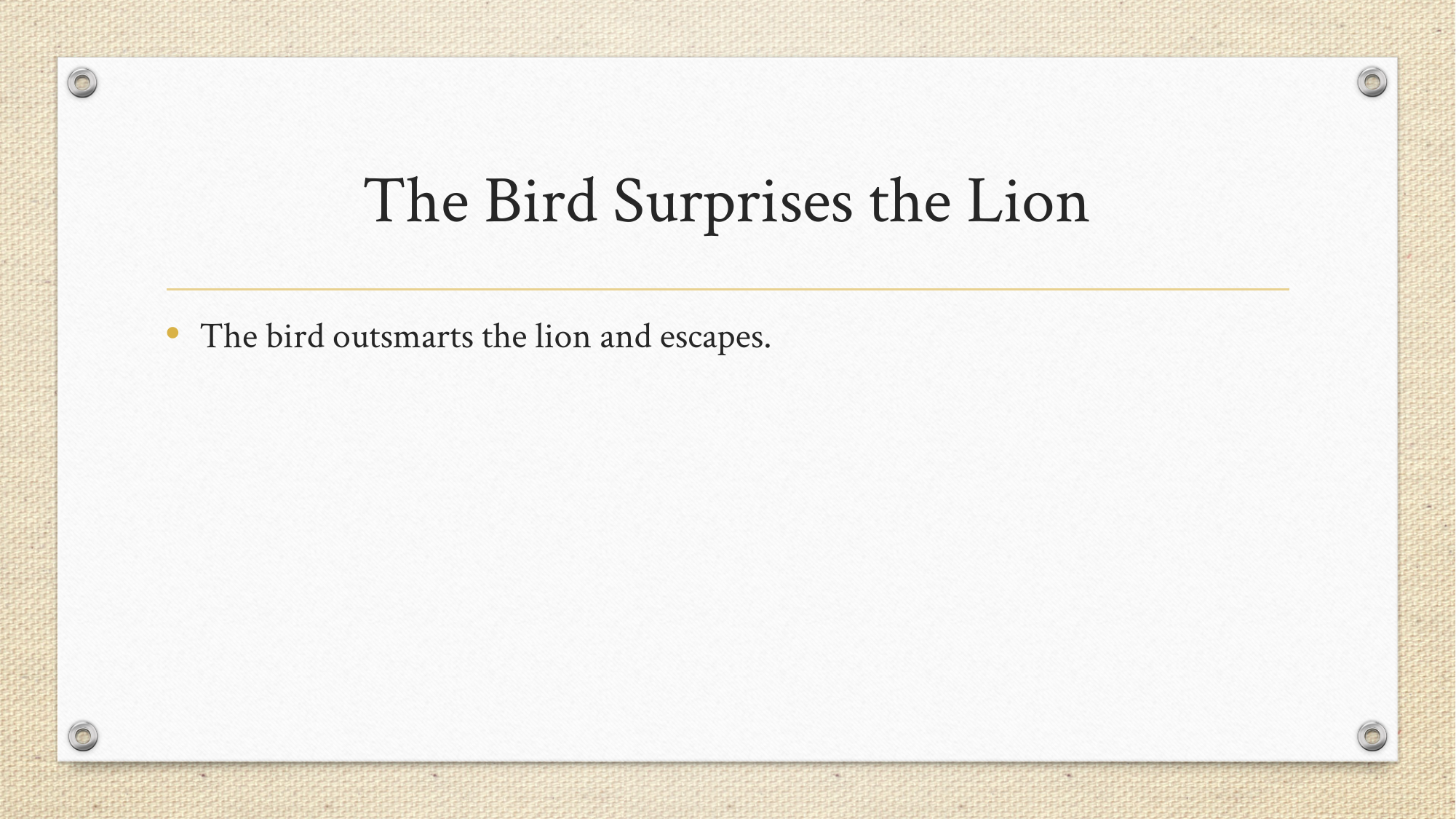

# The Bird Surprises the Lion
The bird outsmarts the lion and escapes.